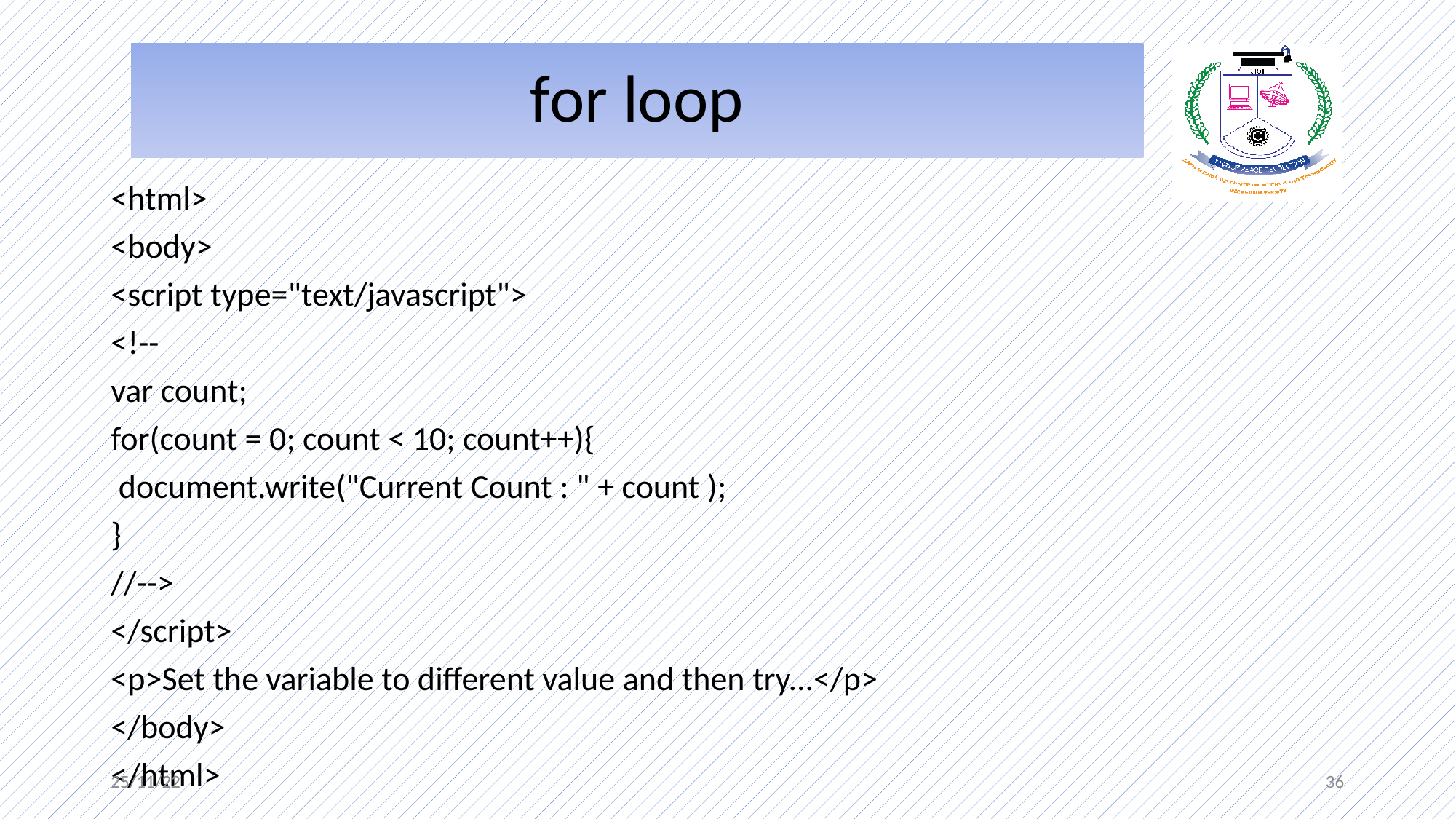

for loop
<html>
<body>
<script type="text/javascript">
<!--
var count;
for(count = 0; count < 10; count++){
 document.write("Current Count : " + count );
}
//-->
</script>
<p>Set the variable to different value and then try...</p>
</body>
</html>

25/11/22
36